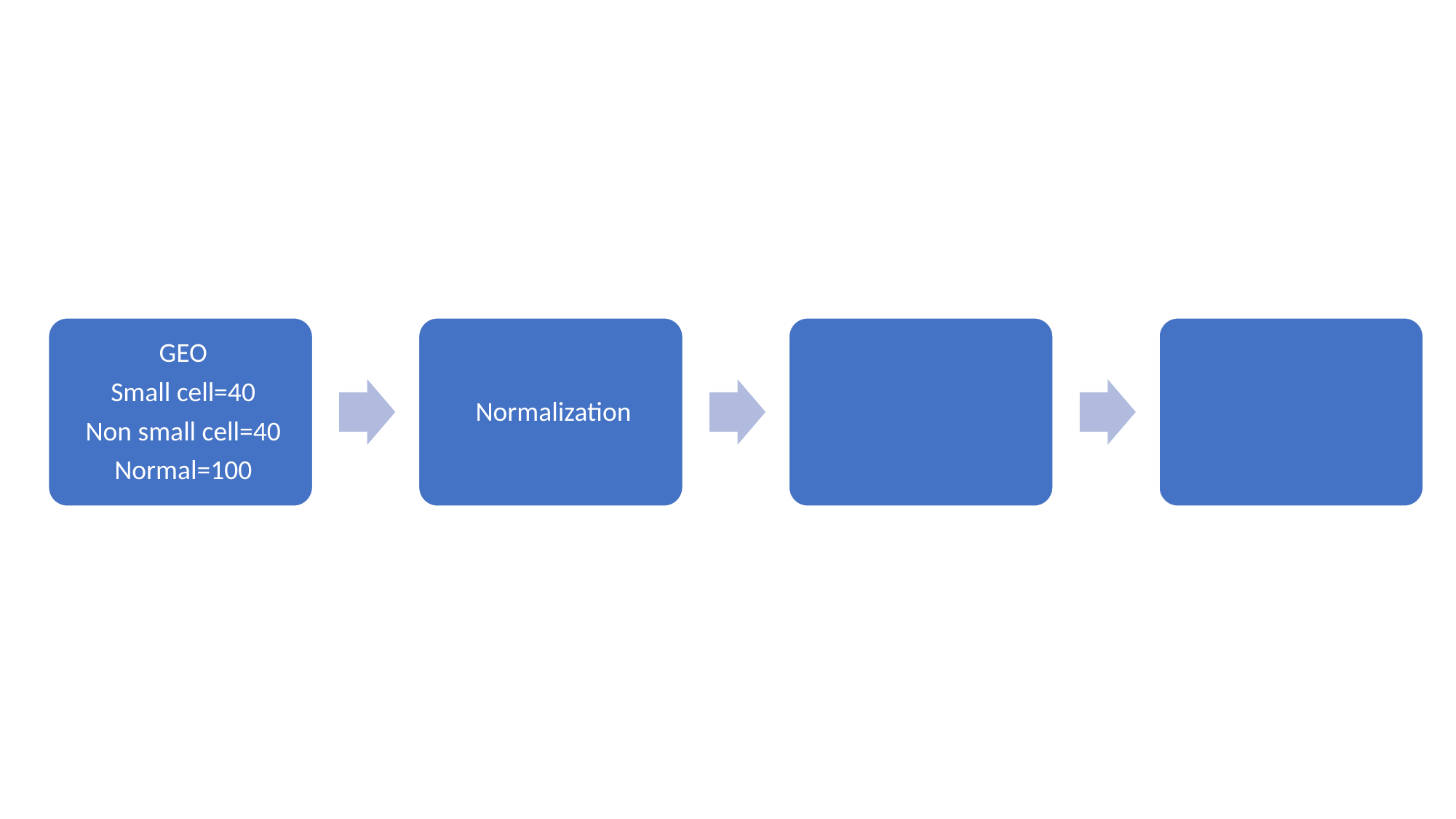

GEO
Small cell=40
Non small cell=40
Normal=100

Normalization